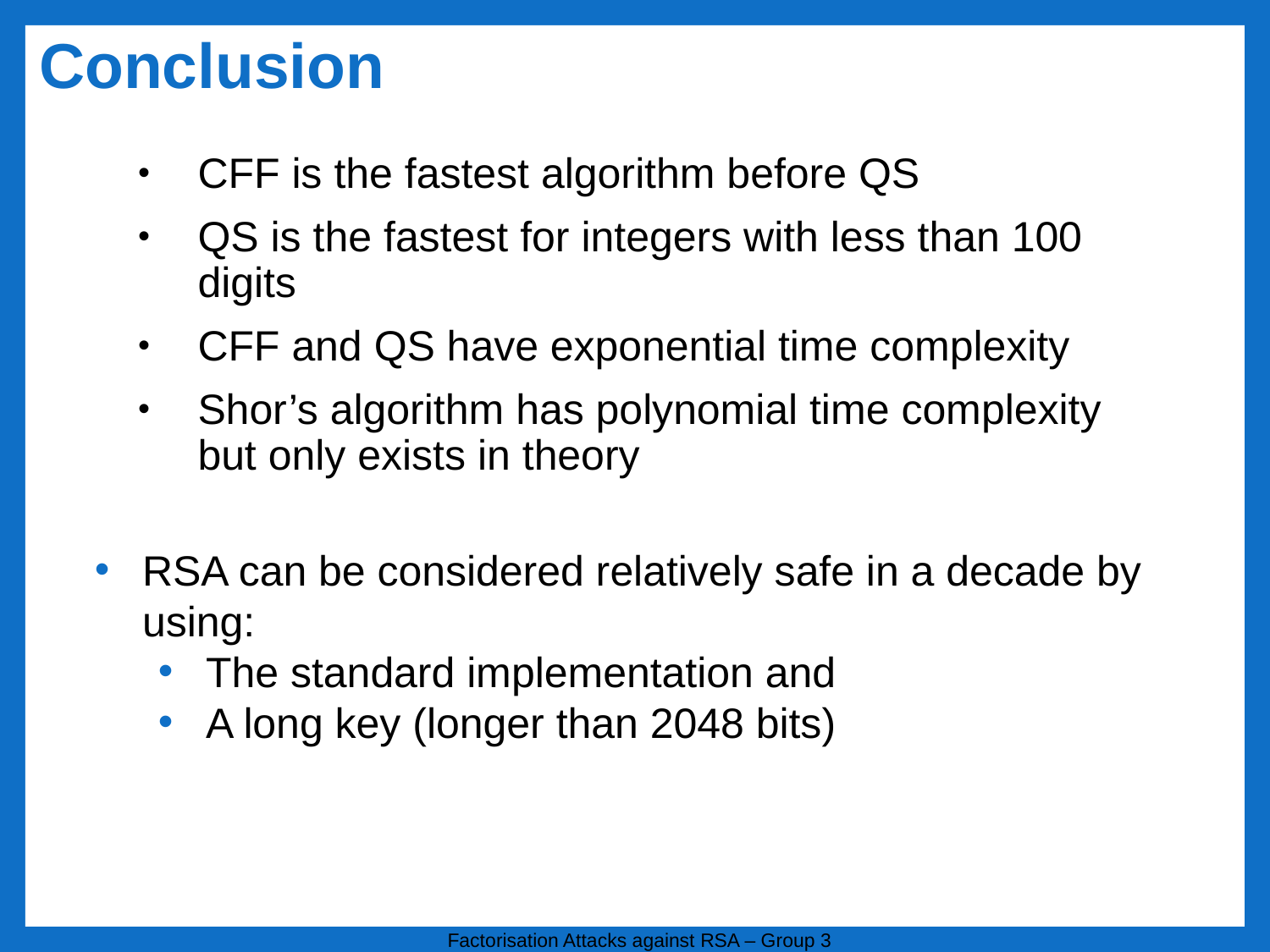

# Conclusion
CFF is the fastest algorithm before QS
QS is the fastest for integers with less than 100 digits
CFF and QS have exponential time complexity
Shor’s algorithm has polynomial time complexity but only exists in theory
RSA can be considered relatively safe in a decade by using:
The standard implementation and
A long key (longer than 2048 bits)

Factorisation Attacks against RSA – Group 3